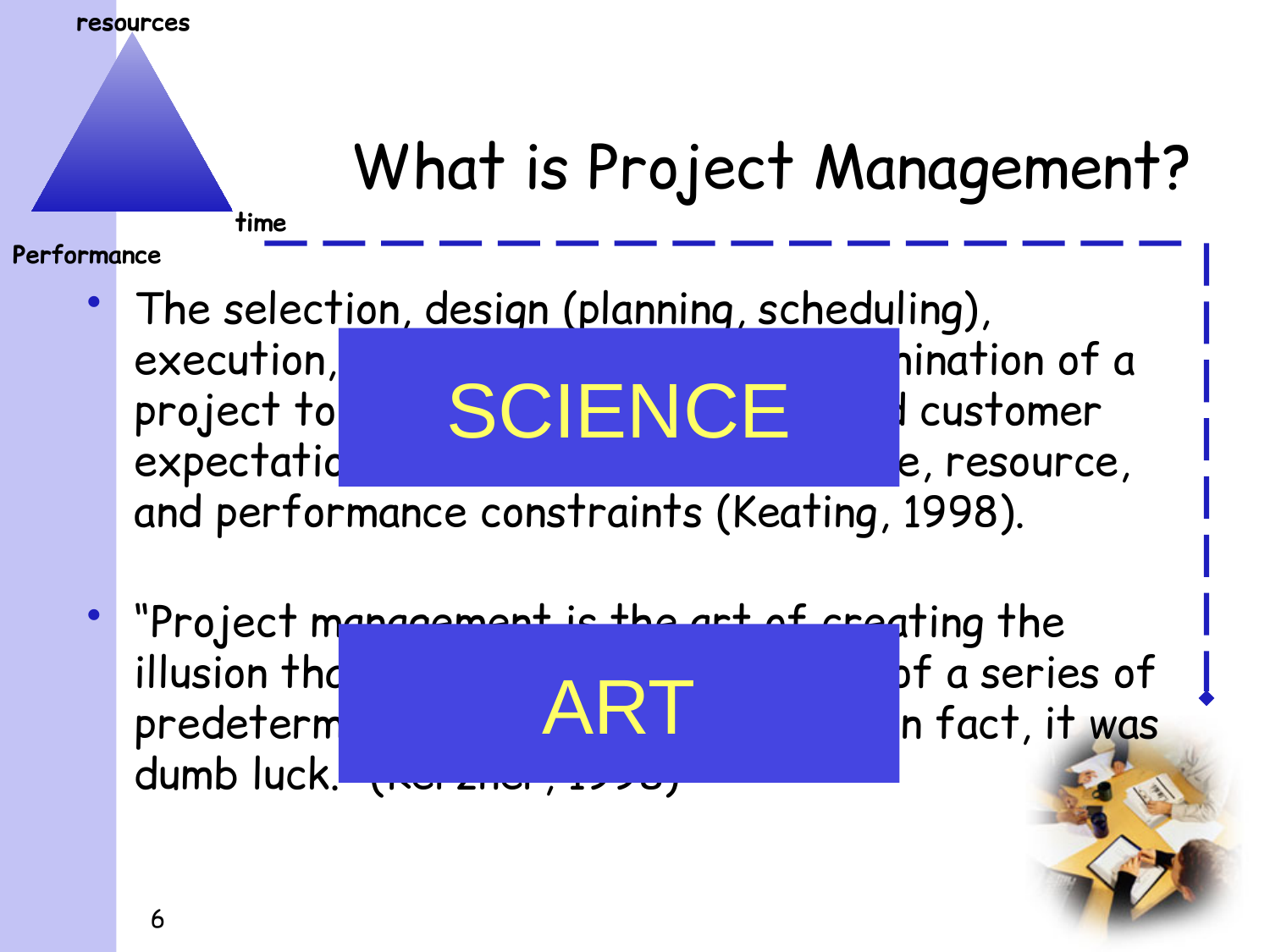

# What is Project Management?
The selection, design (planning, scheduling), execution, control, evaluation, and termination of a project to meet project objectives and customer expectations within allocated cost, time, resource, and performance constraints (Keating, 1998).
“Project management is the art of creating the illusion that any outcome is the result of a series of predetermined, deliberate acts when, in fact, it was dumb luck.” (Kerzner, 1998)
SCIENCE
ART

6